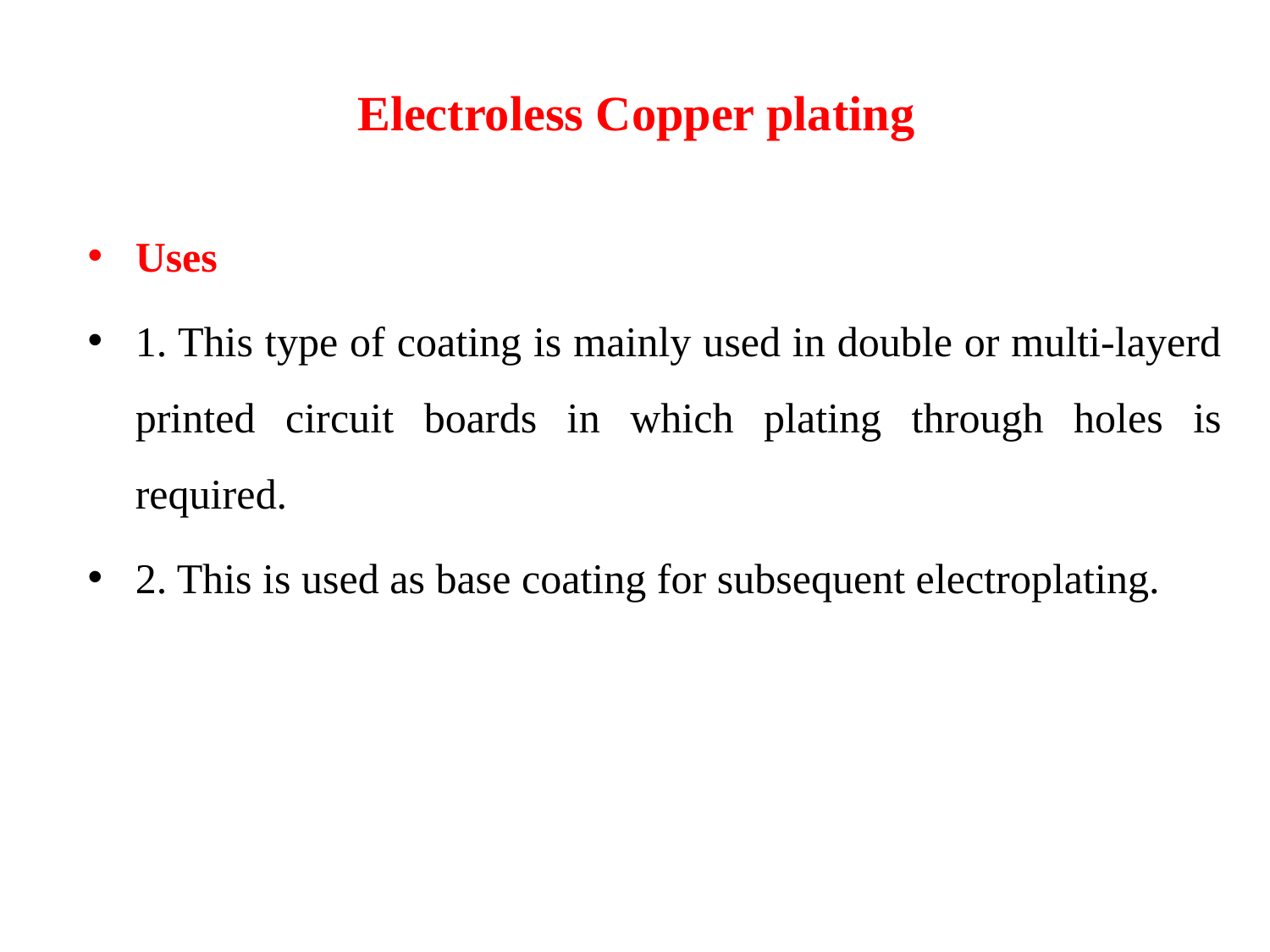

# Electroless Copper plating
Uses
1. This type of coating is mainly used in double or multi-layerd printed circuit boards in which plating through holes is required.
2. This is used as base coating for subsequent electroplating.